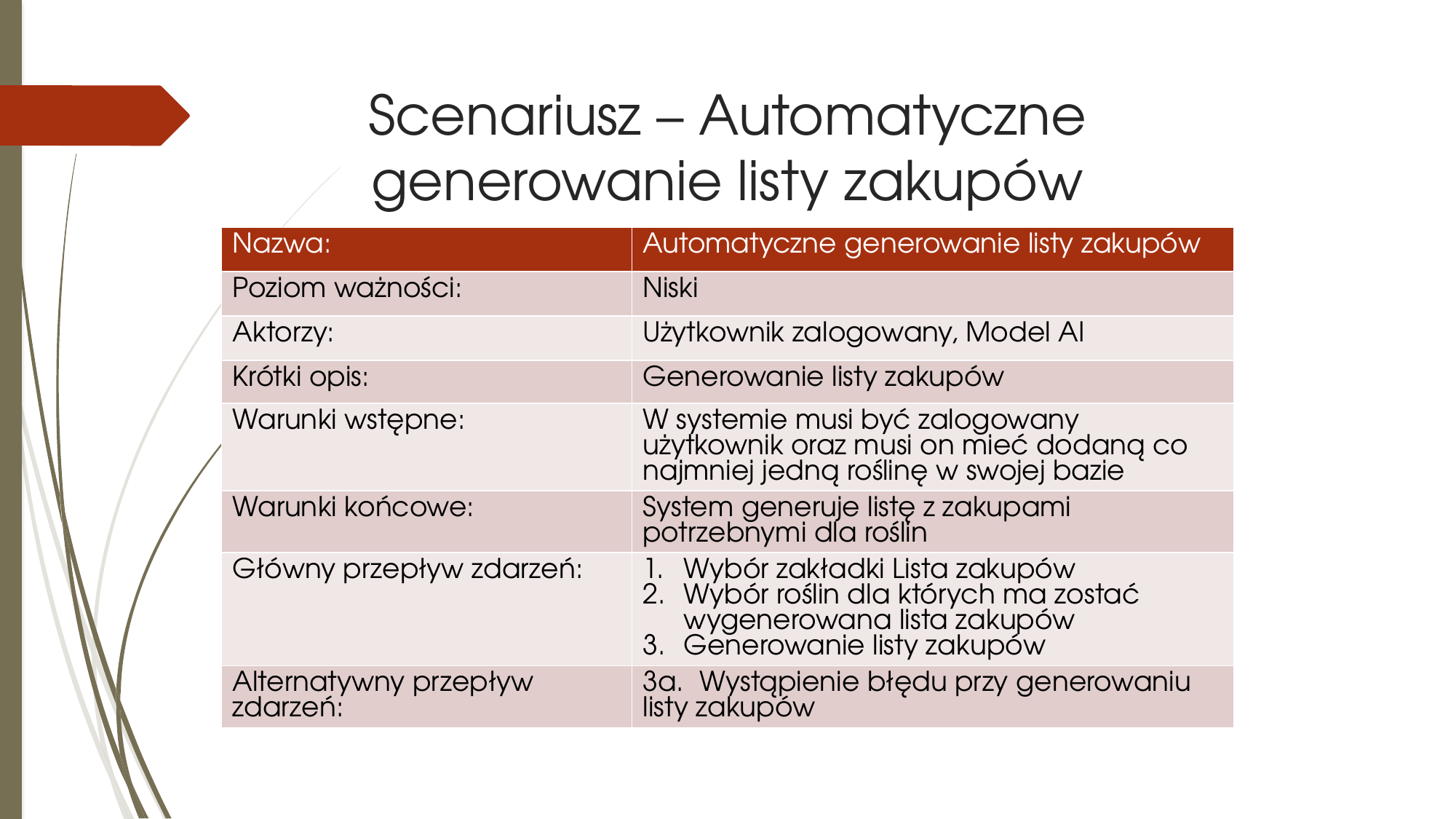

# Scenariusz – Automatyczne generowanie listy zakupów
| Nazwa: | Automatyczne generowanie listy zakupów |
| --- | --- |
| Poziom ważności: | Niski |
| Aktorzy: | Użytkownik zalogowany, Model AI |
| Krótki opis: | Generowanie listy zakupów |
| Warunki wstępne: | W systemie musi być zalogowany użytkownik oraz musi on mieć dodaną co najmniej jedną roślinę w swojej bazie |
| Warunki końcowe: | System generuje listę z zakupami potrzebnymi dla roślin |
| Główny przepływ zdarzeń: | Wybór zakładki Lista zakupów Wybór roślin dla których ma zostać wygenerowana lista zakupów Generowanie listy zakupów |
| Alternatywny przepływ zdarzeń: | 3a. Wystąpienie błędu przy generowaniu listy zakupów |